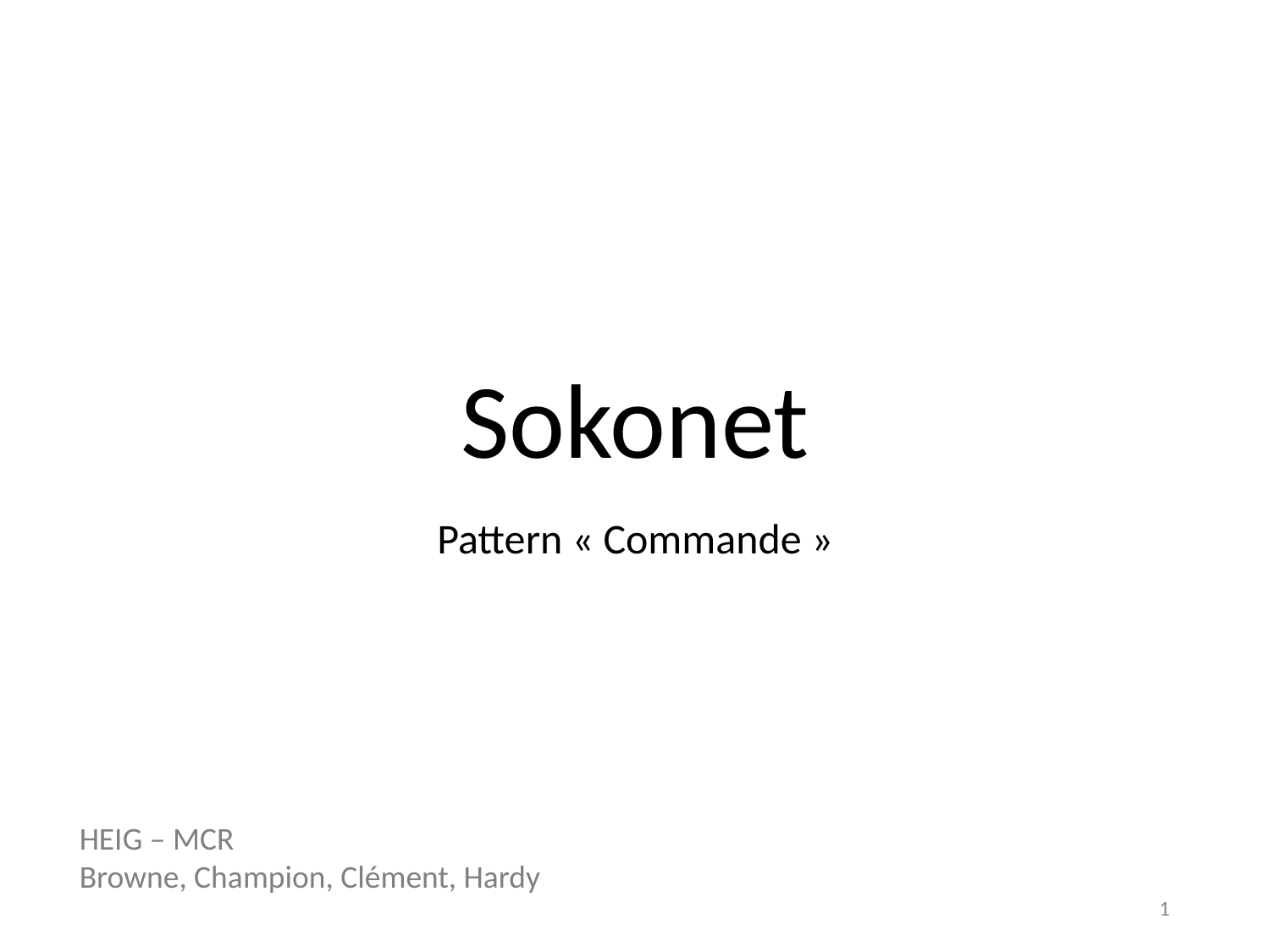

# Sokonet
Pattern « Commande »
HEIG – MCR
Browne, Champion, Clément, Hardy
1